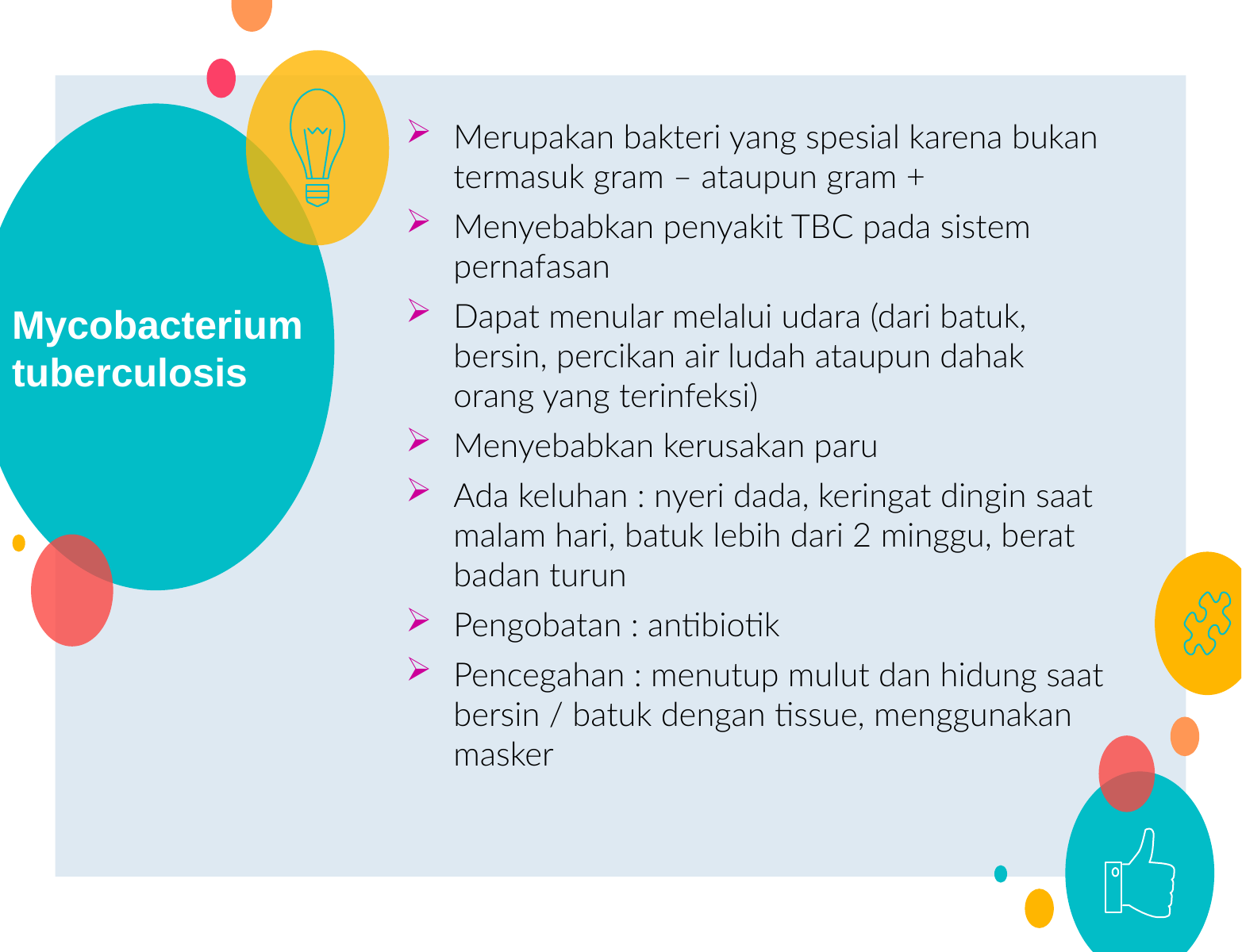

# Mycobacterium tuberculosis
Merupakan bakteri yang spesial karena bukan termasuk gram – ataupun gram +
Menyebabkan penyakit TBC pada sistem pernafasan
Dapat menular melalui udara (dari batuk, bersin, percikan air ludah ataupun dahak orang yang terinfeksi)
Menyebabkan kerusakan paru
Ada keluhan : nyeri dada, keringat dingin saat malam hari, batuk lebih dari 2 minggu, berat badan turun
Pengobatan : antibiotik
Pencegahan : menutup mulut dan hidung saat bersin / batuk dengan tissue, menggunakan masker